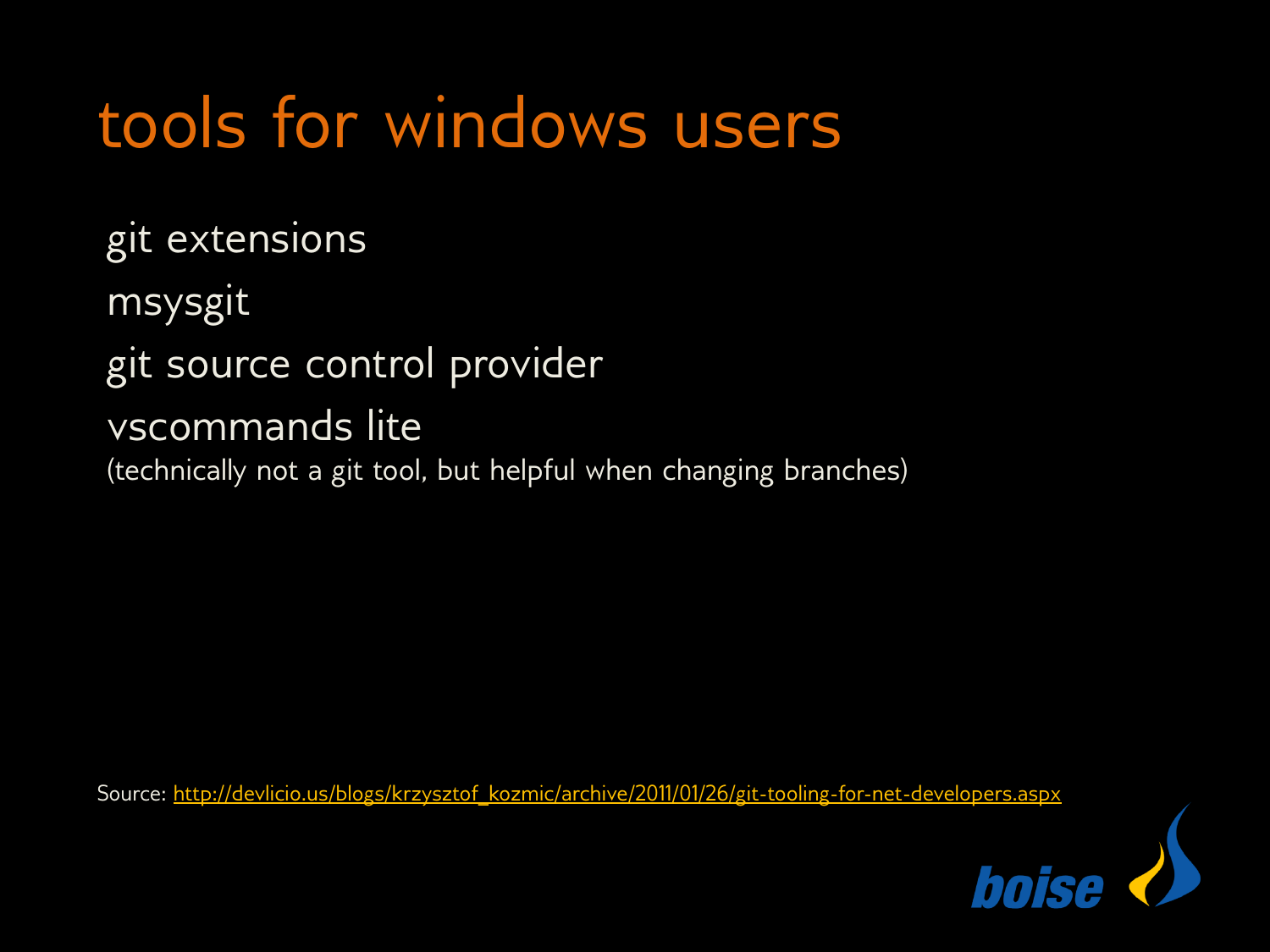

# tools for windows users
git extensions
msysgit
git source control provider
vscommands lite
(technically not a git tool, but helpful when changing branches)

Source: http://devlicio.us/blogs/krzysztof_kozmic/archive/2011/01/26/git-tooling-for-net-developers.aspx